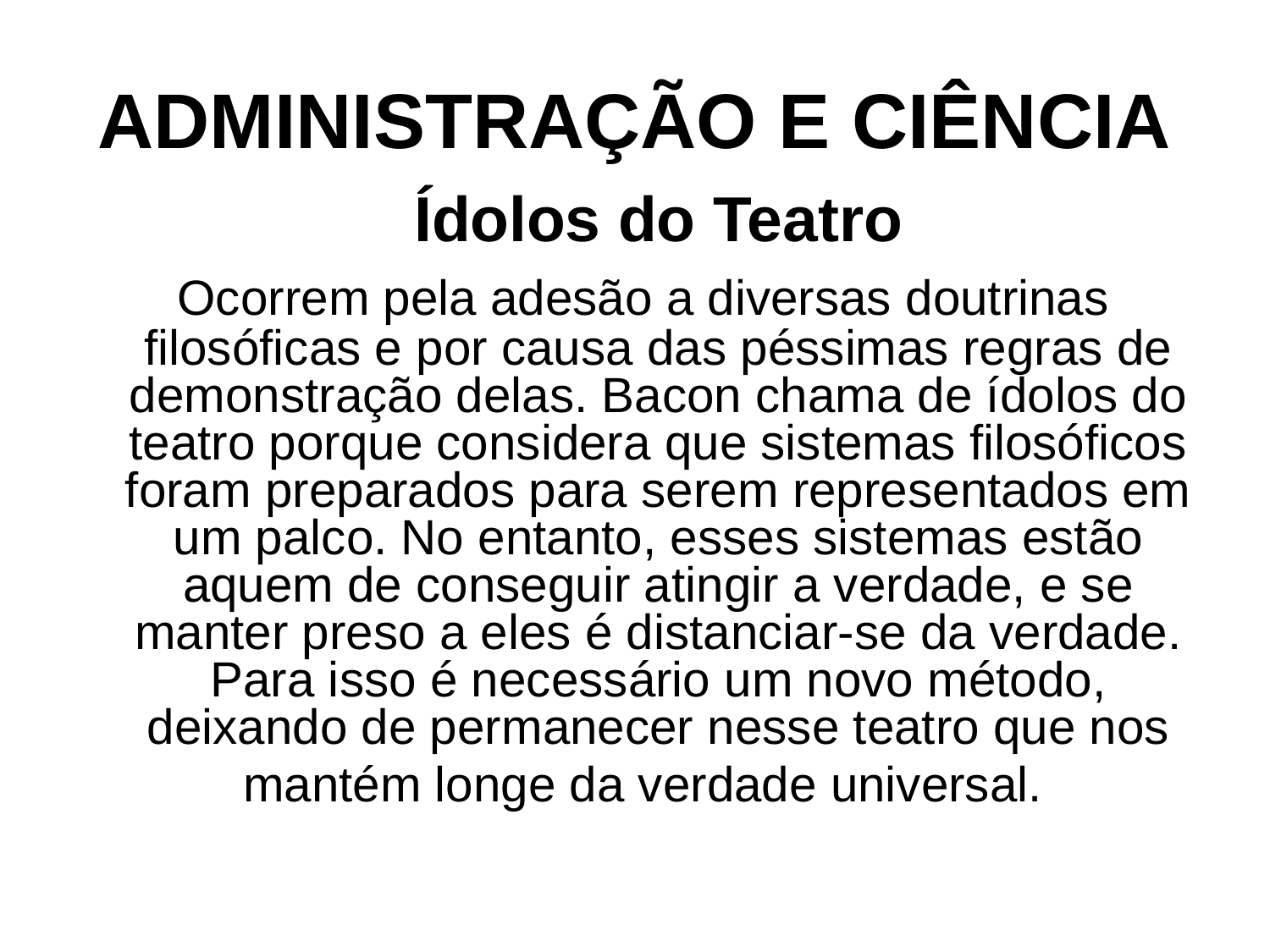

# ADMINISTRAÇÃO E CIÊNCIA
    Ídolos do Teatro
 Ocorrem pela adesão a diversas doutrinas filosóficas e por causa das péssimas regras de demonstração delas. Bacon chama de ídolos do teatro porque considera que sistemas filosóficos foram preparados para serem representados em um palco. No entanto, esses sistemas estão aquem de conseguir atingir a verdade, e se manter preso a eles é distanciar-se da verdade. Para isso é necessário um novo método, deixando de permanecer nesse teatro que nos mantém longe da verdade universal.